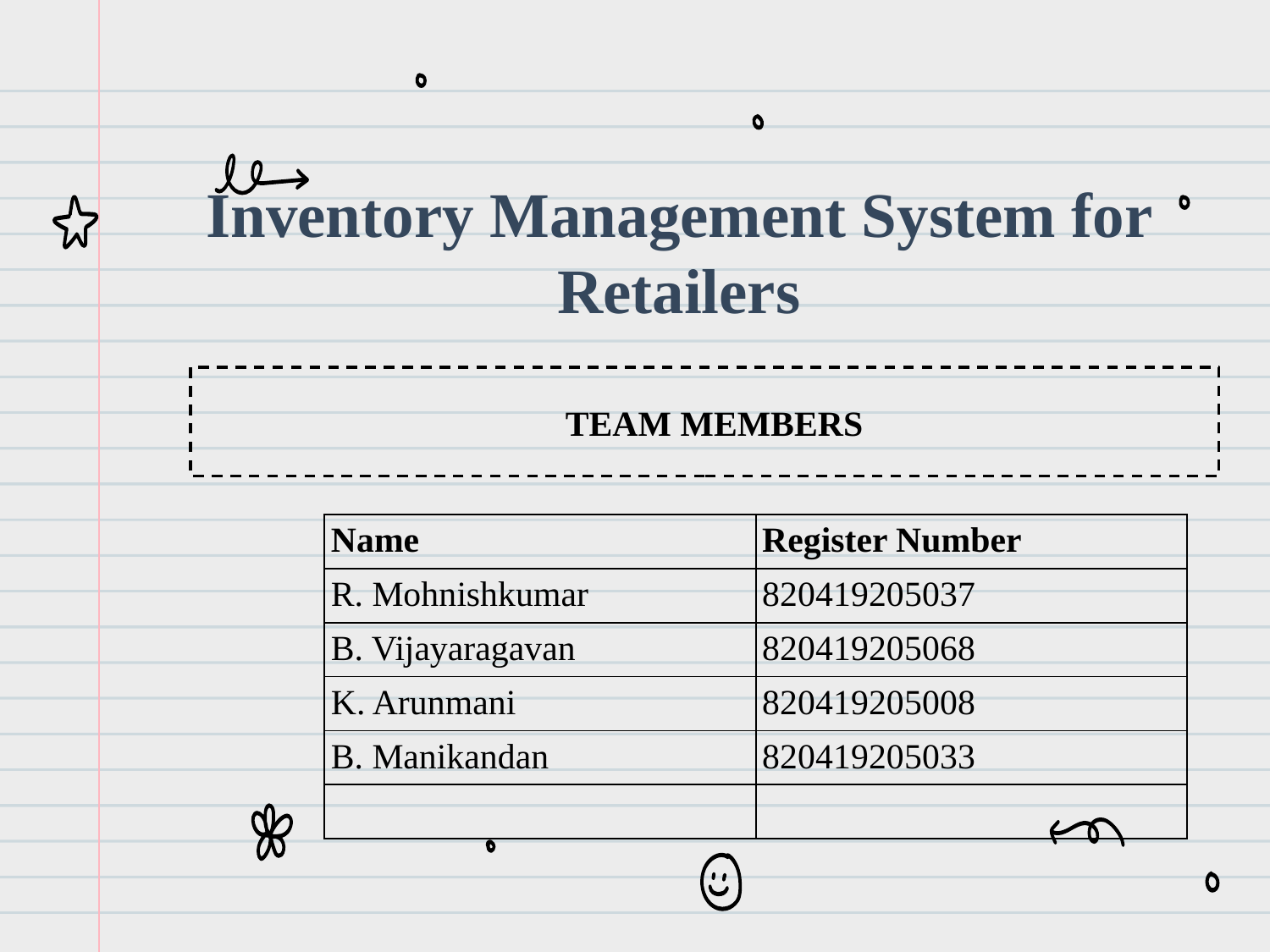

# Inventory Management System for Retailers
TEAM MEMBERS
| Name | Register Number |
| --- | --- |
| R. Mohnishkumar | 820419205037 |
| B. Vijayaragavan | 820419205068 |
| K. Arunmani | 820419205008 |
| B. Manikandan | 820419205033 |
|  |  |